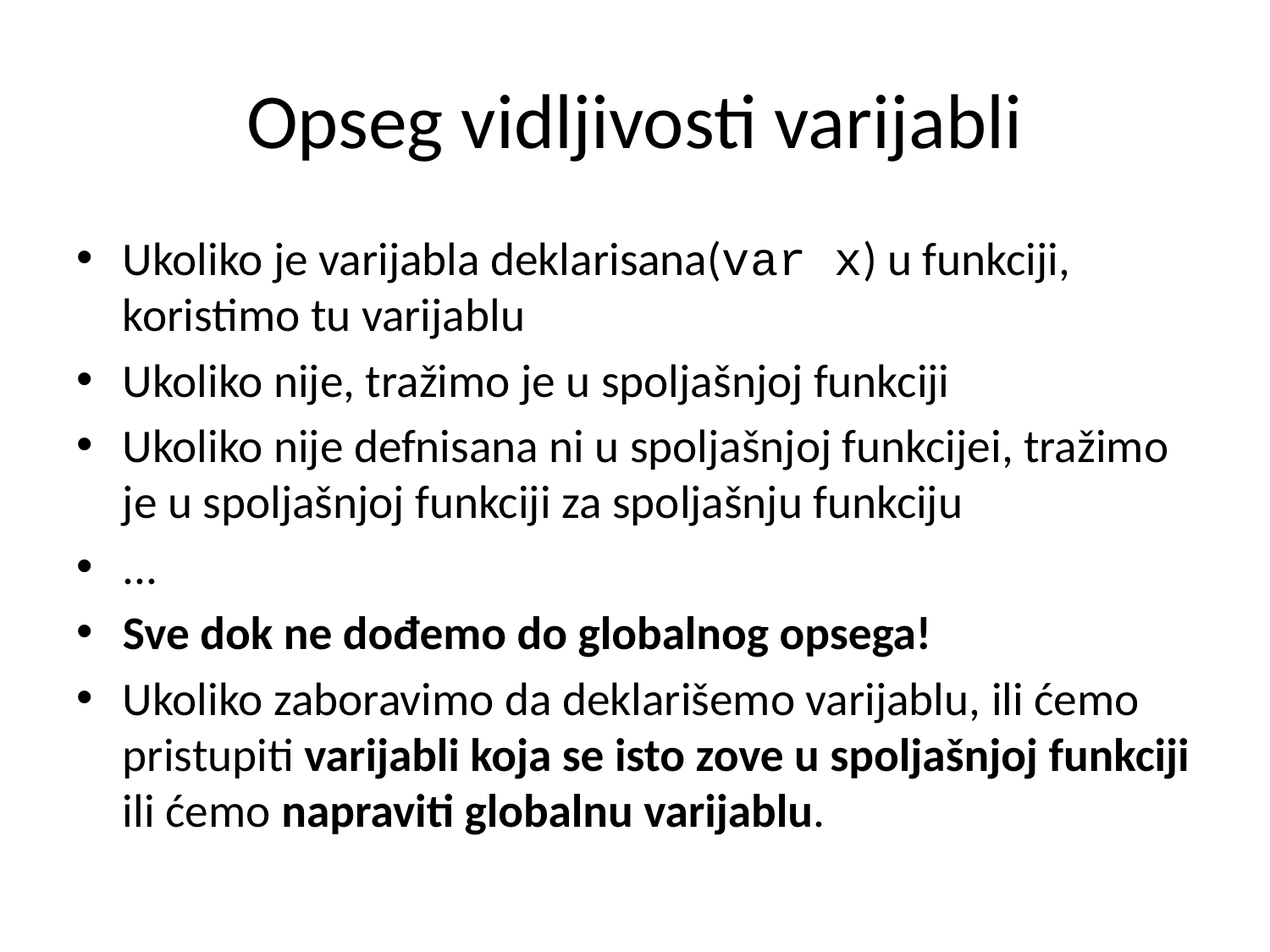

# Opseg vidljivosti varijabli
Ukoliko je varijabla deklarisana(var x) u funkciji, koristimo tu varijablu
Ukoliko nije, tražimo je u spoljašnjoj funkciji
Ukoliko nije defnisana ni u spoljašnjoj funkcijei, tražimo je u spoljašnjoj funkciji za spoljašnju funkciju
...
Sve dok ne dođemo do globalnog opsega!
Ukoliko zaboravimo da deklarišemo varijablu, ili ćemo pristupiti varijabli koja se isto zove u spoljašnjoj funkciji ili ćemo napraviti globalnu varijablu.